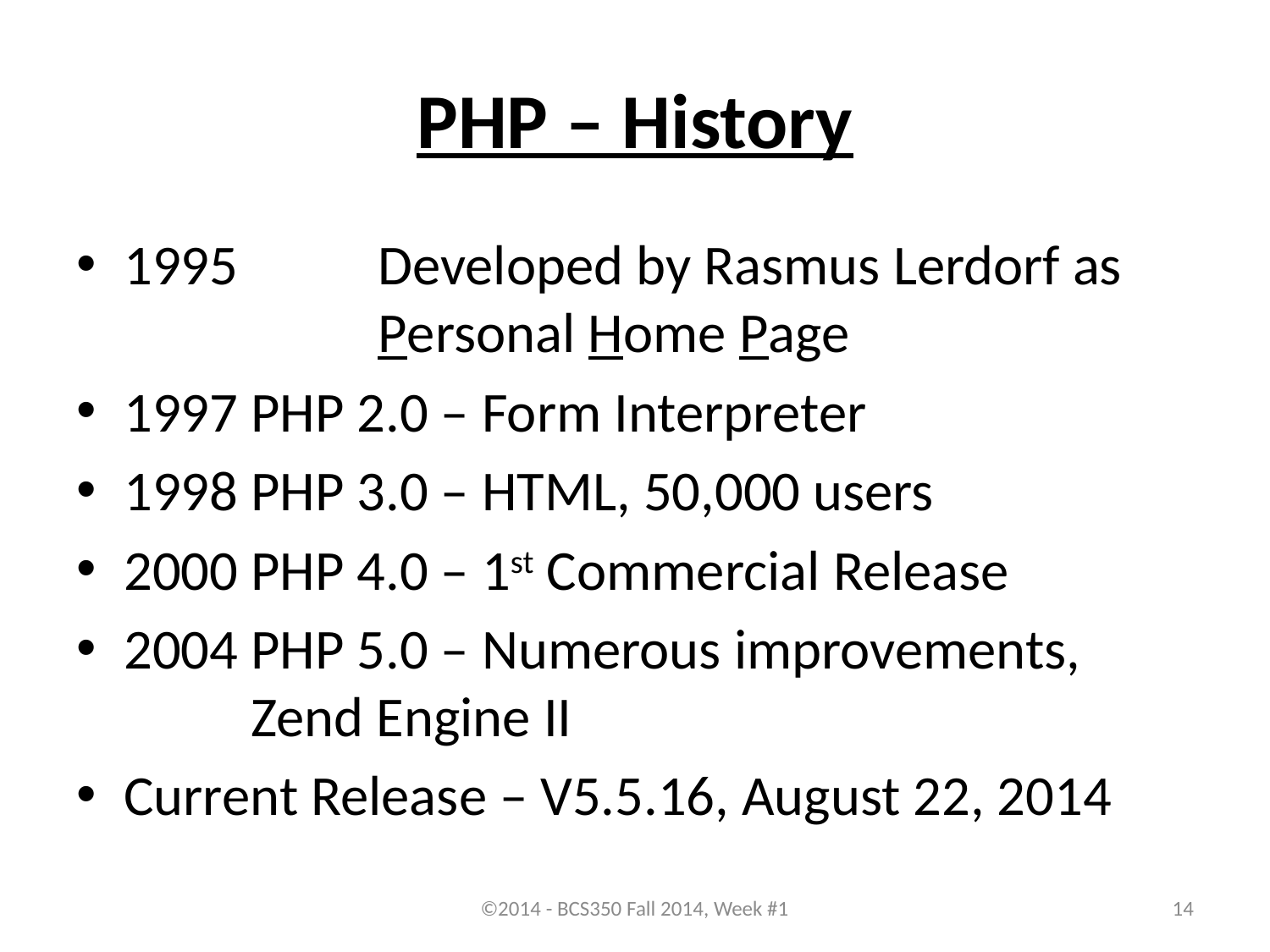

# PHP – History
1995 	Developed by Rasmus Lerdorf as 			Personal Home Page
1997	PHP 2.0 – Form Interpreter
1998	PHP 3.0 – HTML, 50,000 users
2000	PHP 4.0 – 1st Commercial Release
2004	PHP 5.0 – Numerous improvements, 		Zend Engine II
Current Release – V5.5.16, August 22, 2014
©2014 - BCS350 Fall 2014, Week #1
14